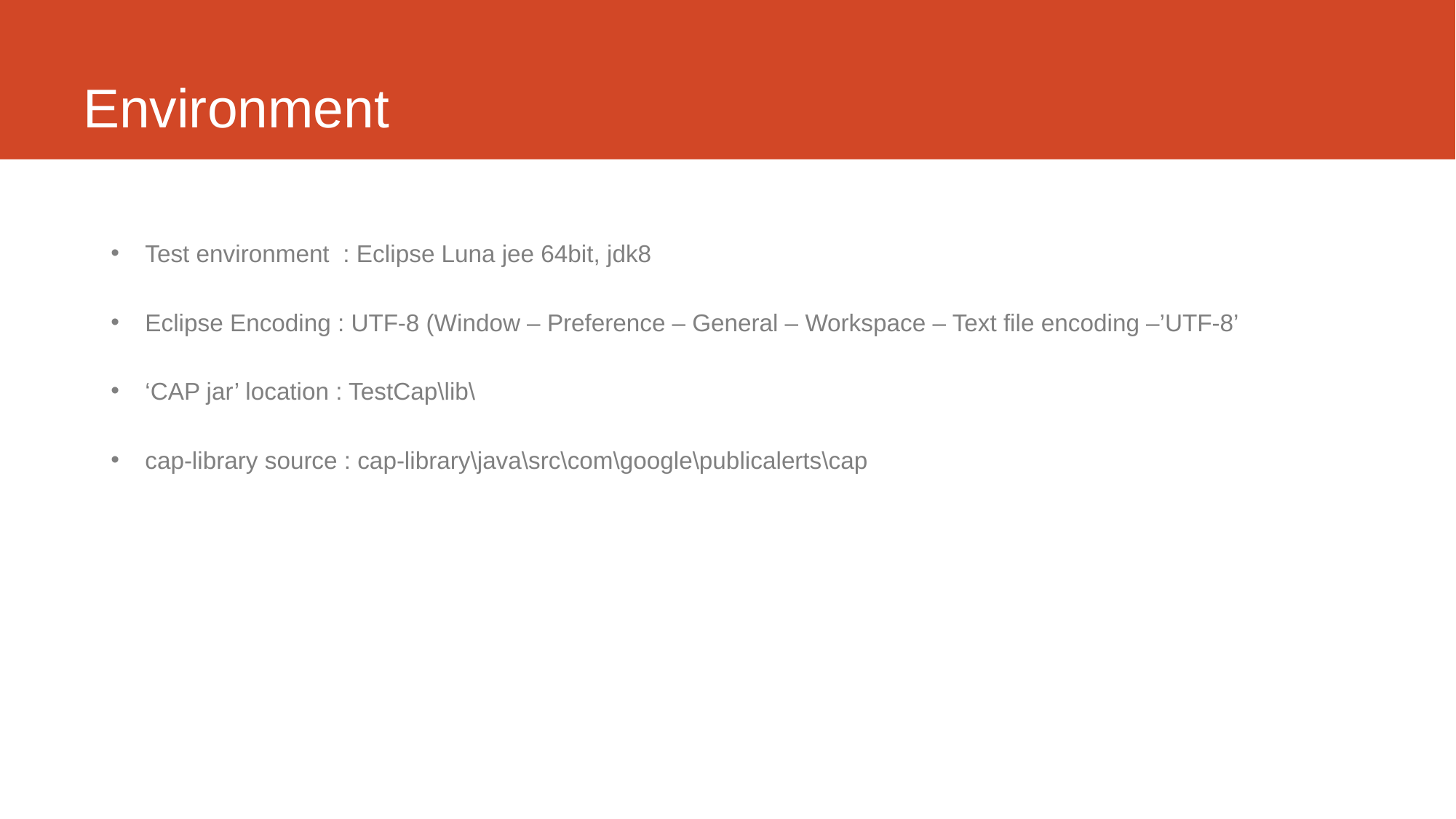

# Environment
Test environment  : Eclipse Luna jee 64bit, jdk8
Eclipse Encoding : UTF-8 (Window – Preference – General – Workspace – Text file encoding –’UTF-8’
‘CAP jar’ location : TestCap\lib\
cap-library source : cap-library\java\src\com\google\publicalerts\cap